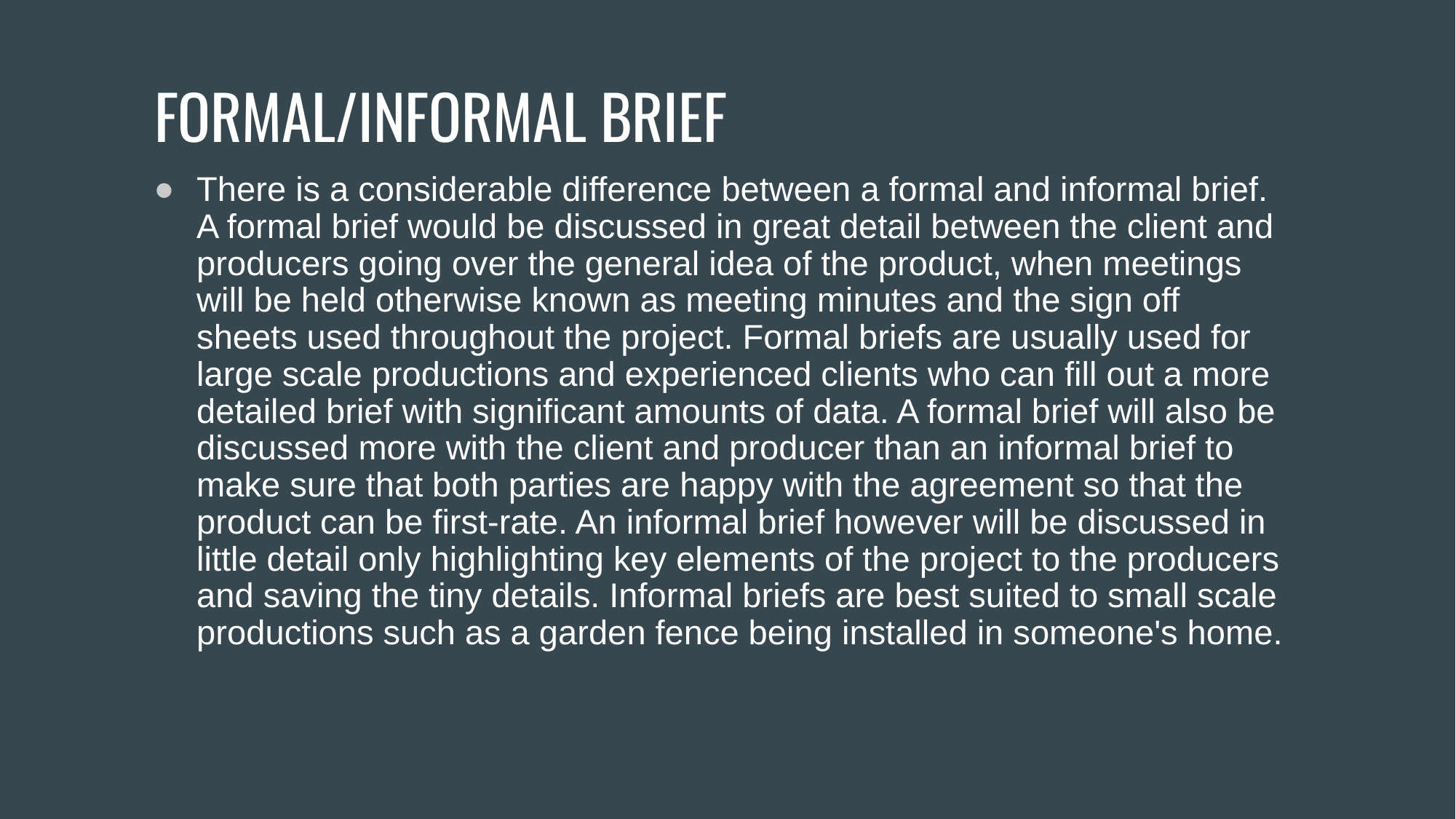

# FORMAL/INFORMAL BRIEF
There is a considerable difference between a formal and informal brief. A formal brief would be discussed in great detail between the client and producers going over the general idea of the product, when meetings will be held otherwise known as meeting minutes and the sign off sheets used throughout the project. Formal briefs are usually used for large scale productions and experienced clients who can fill out a more detailed brief with significant amounts of data. A formal brief will also be discussed more with the client and producer than an informal brief to make sure that both parties are happy with the agreement so that the product can be first-rate. An informal brief however will be discussed in little detail only highlighting key elements of the project to the producers and saving the tiny details. Informal briefs are best suited to small scale productions such as a garden fence being installed in someone's home.